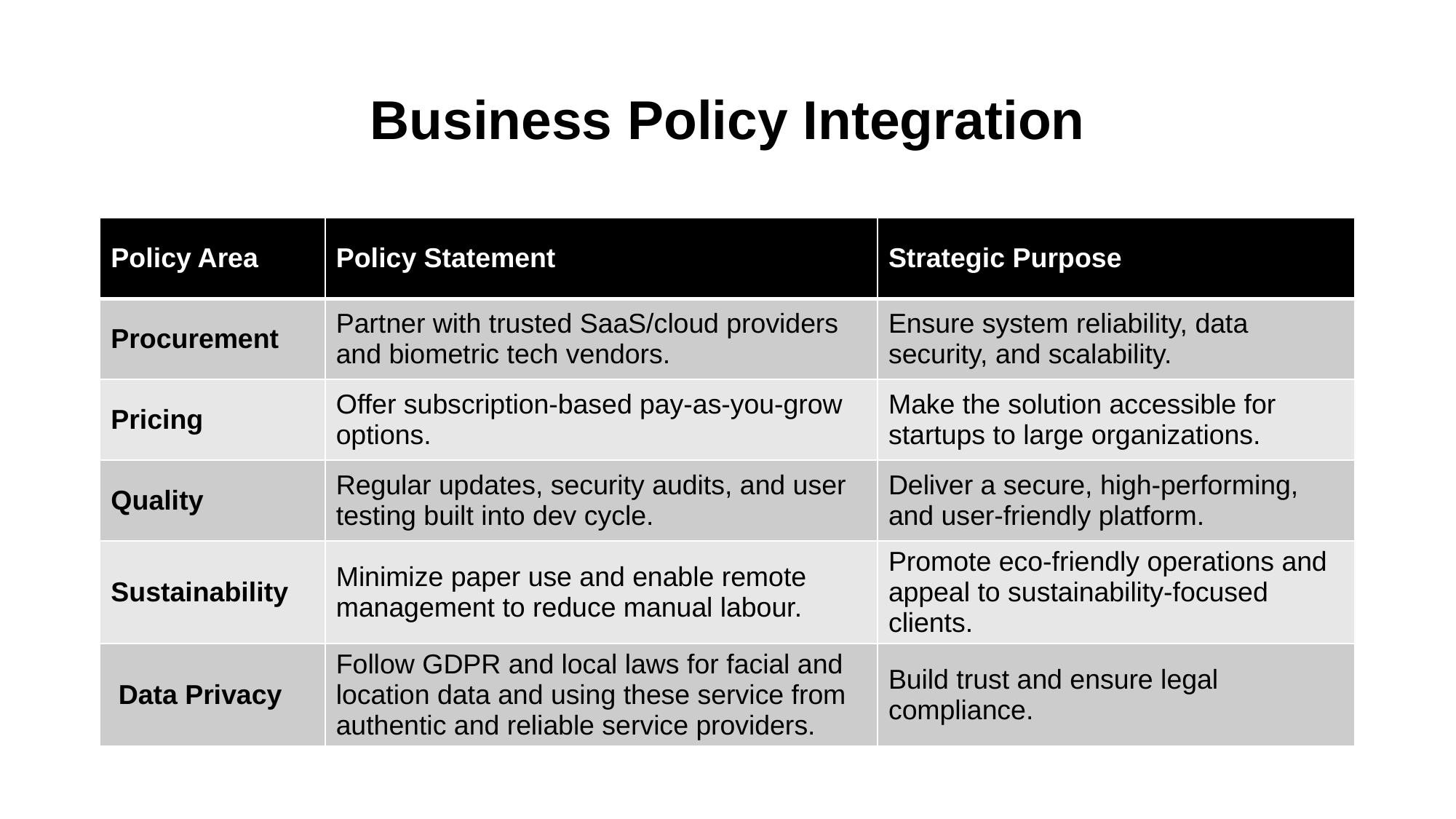

# Business Policy Integration
| Policy Area | Policy Statement | Strategic Purpose |
| --- | --- | --- |
| Procurement | Partner with trusted SaaS/cloud providers and biometric tech vendors. | Ensure system reliability, data security, and scalability. |
| Pricing | Offer subscription-based pay-as-you-grow options. | Make the solution accessible for startups to large organizations. |
| Quality | Regular updates, security audits, and user testing built into dev cycle. | Deliver a secure, high-performing, and user-friendly platform. |
| Sustainability | Minimize paper use and enable remote management to reduce manual labour. | Promote eco-friendly operations and appeal to sustainability-focused clients. |
| Data Privacy | Follow GDPR and local laws for facial and location data and using these service from authentic and reliable service providers. | Build trust and ensure legal compliance. |